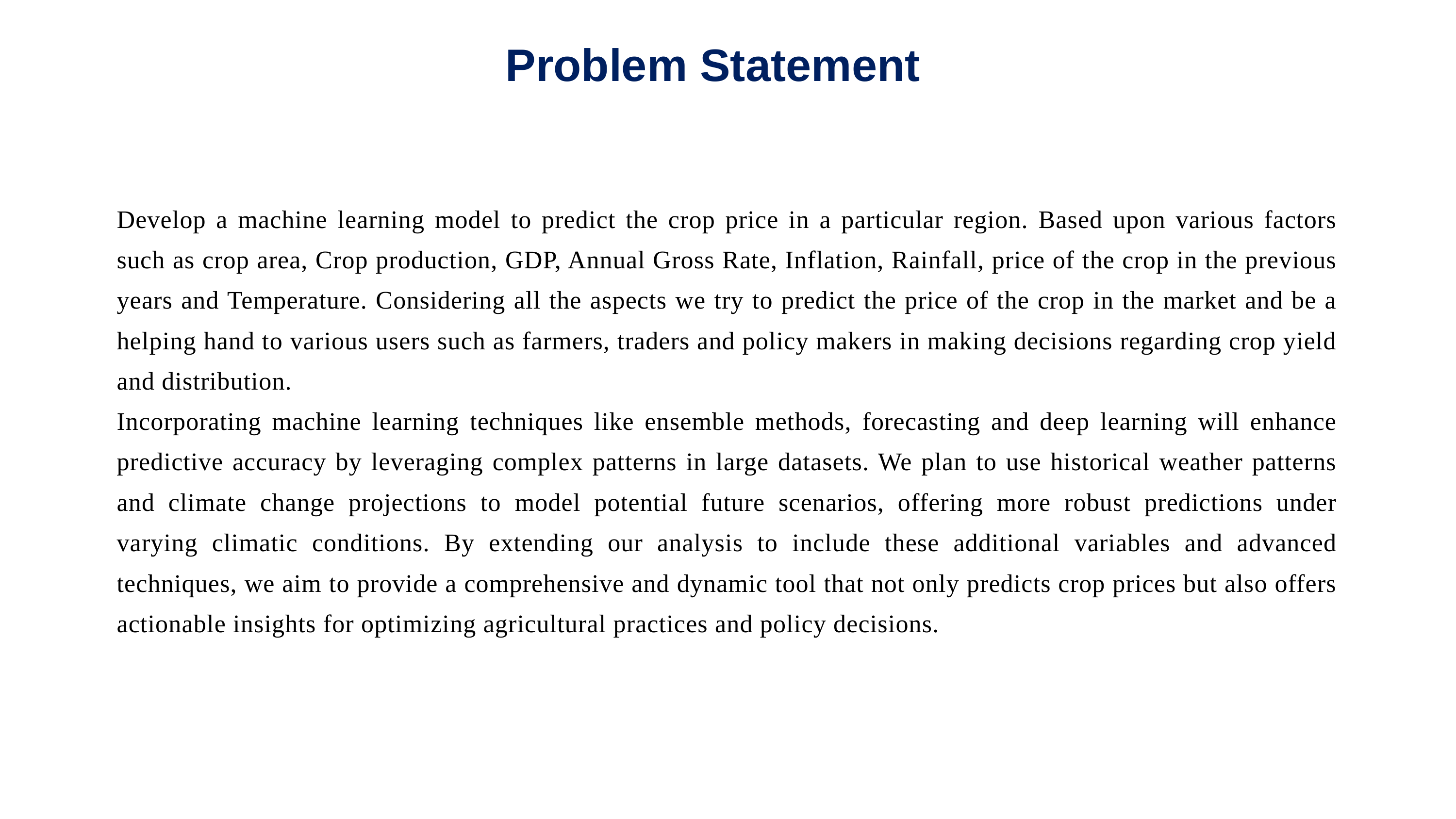

Problem Statement
Develop a machine learning model to predict the crop price in a particular region. Based upon various factors such as crop area, Crop production, GDP, Annual Gross Rate, Inflation, Rainfall, price of the crop in the previous years and Temperature. Considering all the aspects we try to predict the price of the crop in the market and be a helping hand to various users such as farmers, traders and policy makers in making decisions regarding crop yield and distribution.
Incorporating machine learning techniques like ensemble methods, forecasting and deep learning will enhance predictive accuracy by leveraging complex patterns in large datasets. We plan to use historical weather patterns and climate change projections to model potential future scenarios, offering more robust predictions under varying climatic conditions. By extending our analysis to include these additional variables and advanced techniques, we aim to provide a comprehensive and dynamic tool that not only predicts crop prices but also offers actionable insights for optimizing agricultural practices and policy decisions.